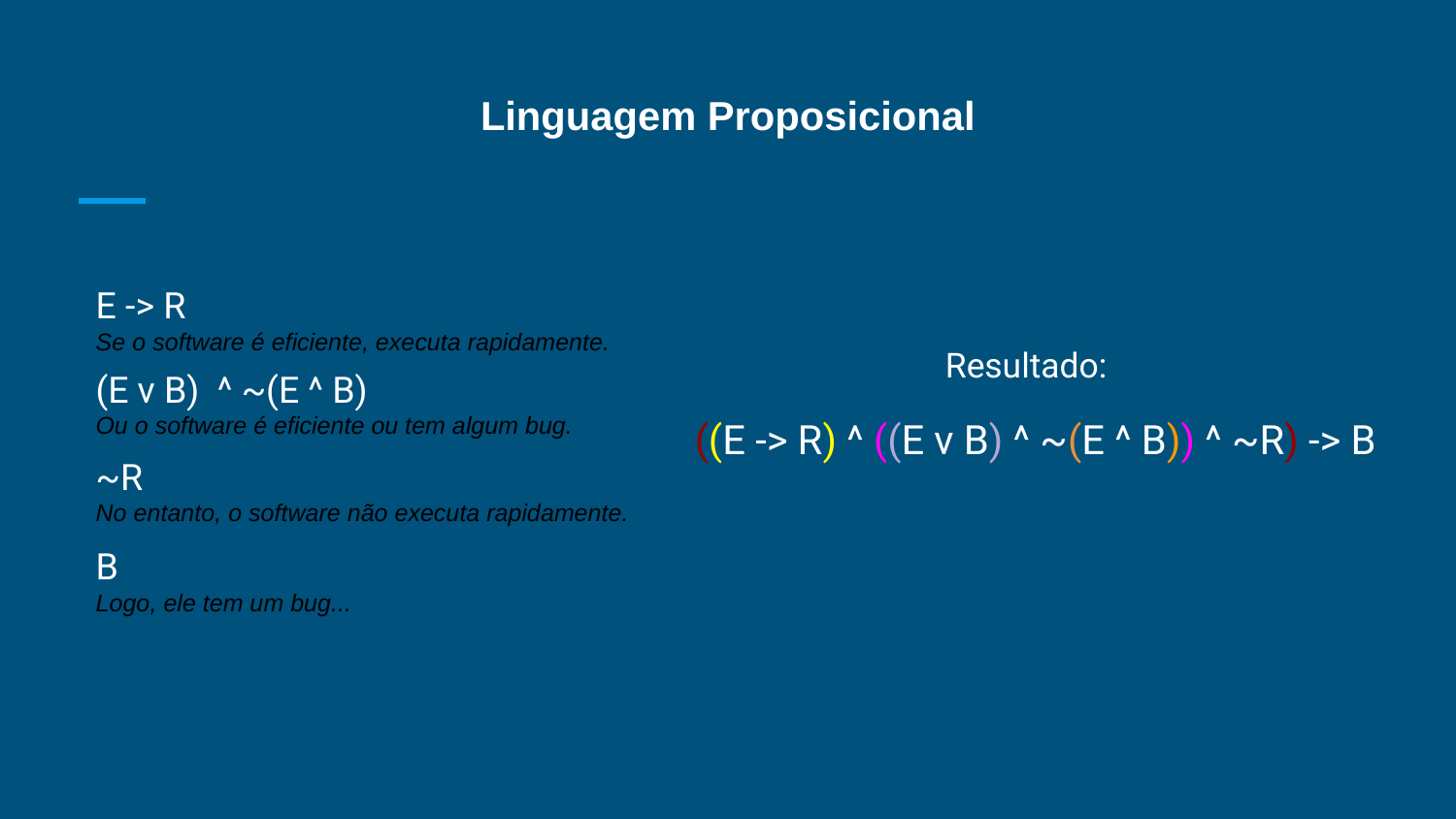

Linguagem Proposicional
E -> R
Se o software é eficiente, executa rapidamente.
Resultado:
(E v B)  ^ ~(E ^ B)
Ou o software é eficiente ou tem algum bug.
((E -> R) ^ ((E v B) ^ ~(E ^ B)) ^ ~R) -> B
~R
No entanto, o software não executa rapidamente.
B
Logo, ele tem um bug...